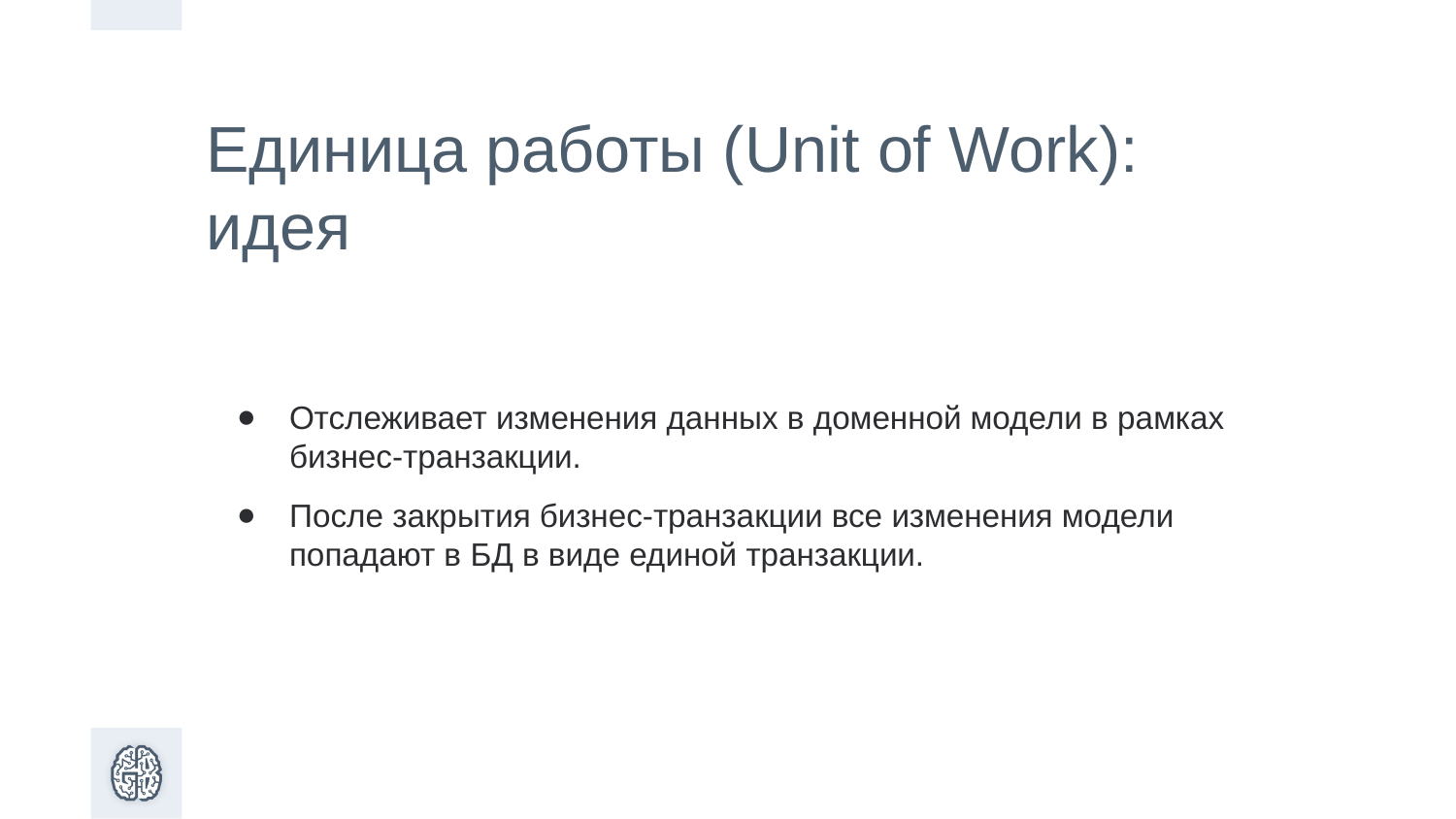

Единица работы (Unit of Work): идея
Отслеживает изменения данных в доменной модели в рамках бизнес-транзакции.
После закрытия бизнес-транзакции все изменения модели попадают в БД в виде единой транзакции.